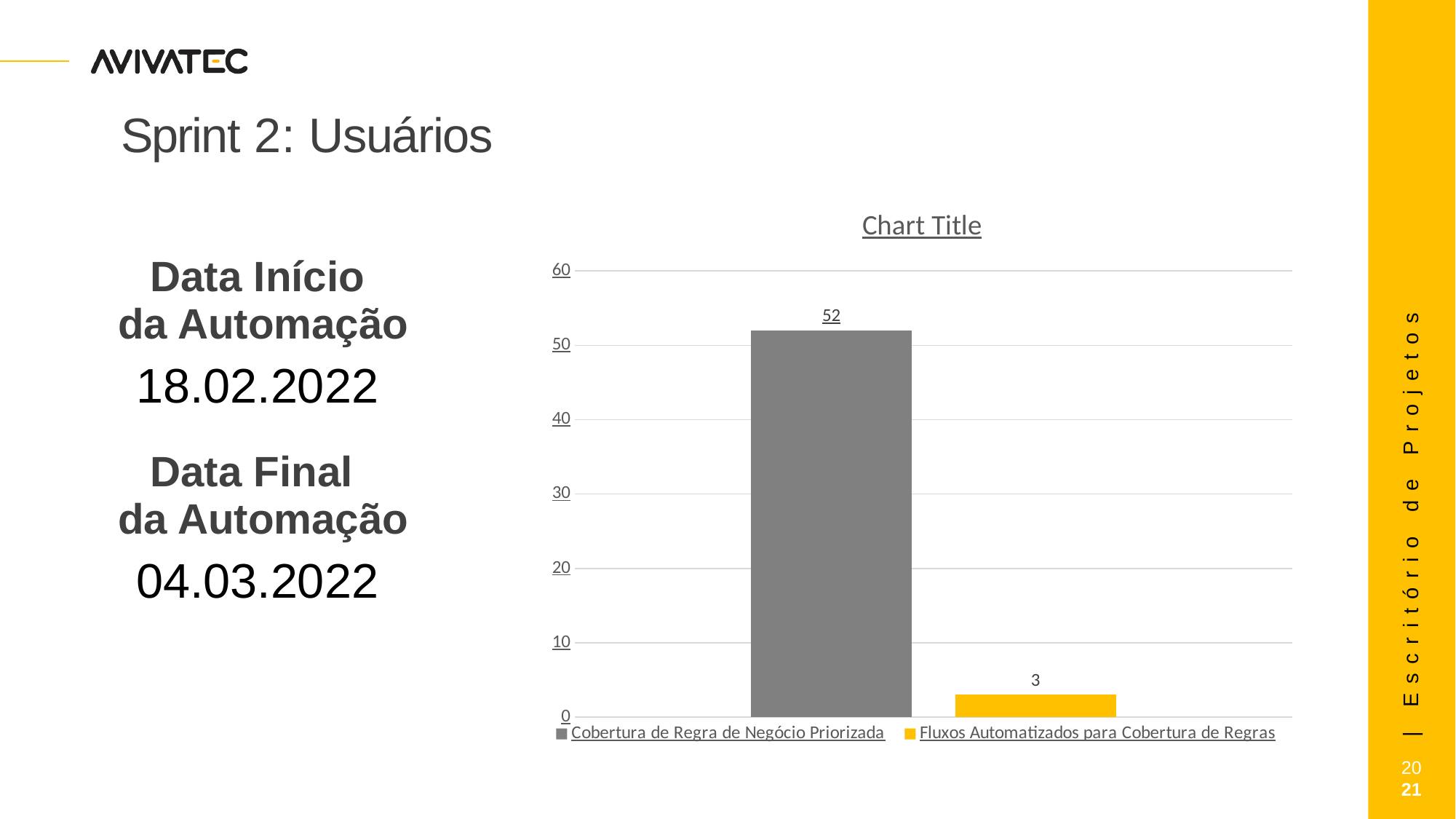

# Sprint 2: Usuários

### Chart:

| Category | Cobertura de Regra de Negócio Priorizada | Fluxos Automatizados para Cobertura de Regras |
|---|---|---|
| Quandidade  | 52.0 | 3.0 |
| Data Início  da Automação |
| --- |
| 18.02.2022 |
| Data Final  da Automação |
| 04.03.2022 |
|  |